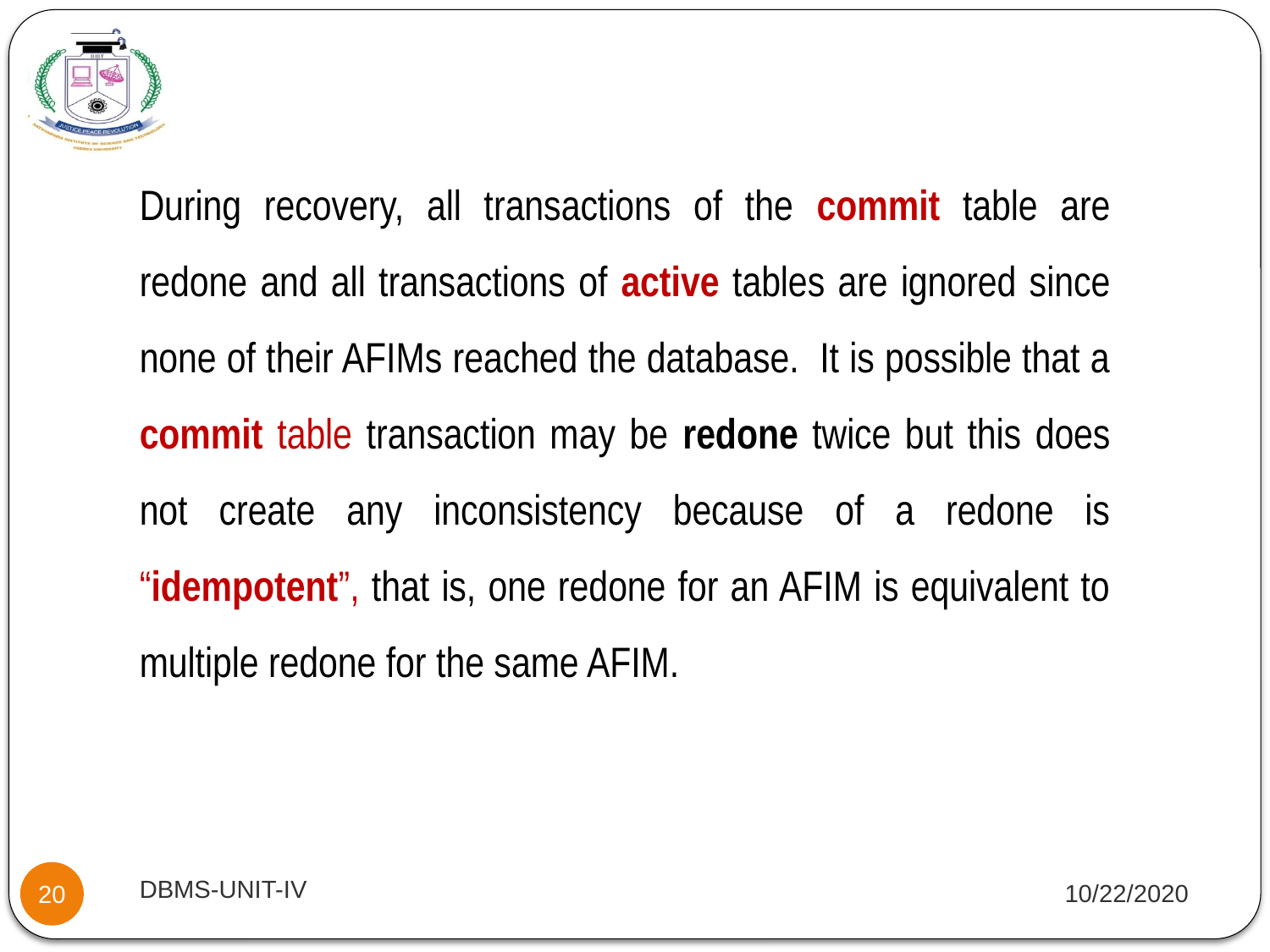

During recovery, all transactions of the commit table are redone and all transactions of active tables are ignored since none of their AFIMs reached the database.  It is possible that a commit table transaction may be redone twice but this does not create any inconsistency because of a redone is “idempotent”, that is, one redone for an AFIM is equivalent to multiple redone for the same AFIM.
DBMS-UNIT-IV
10/22/2020
20